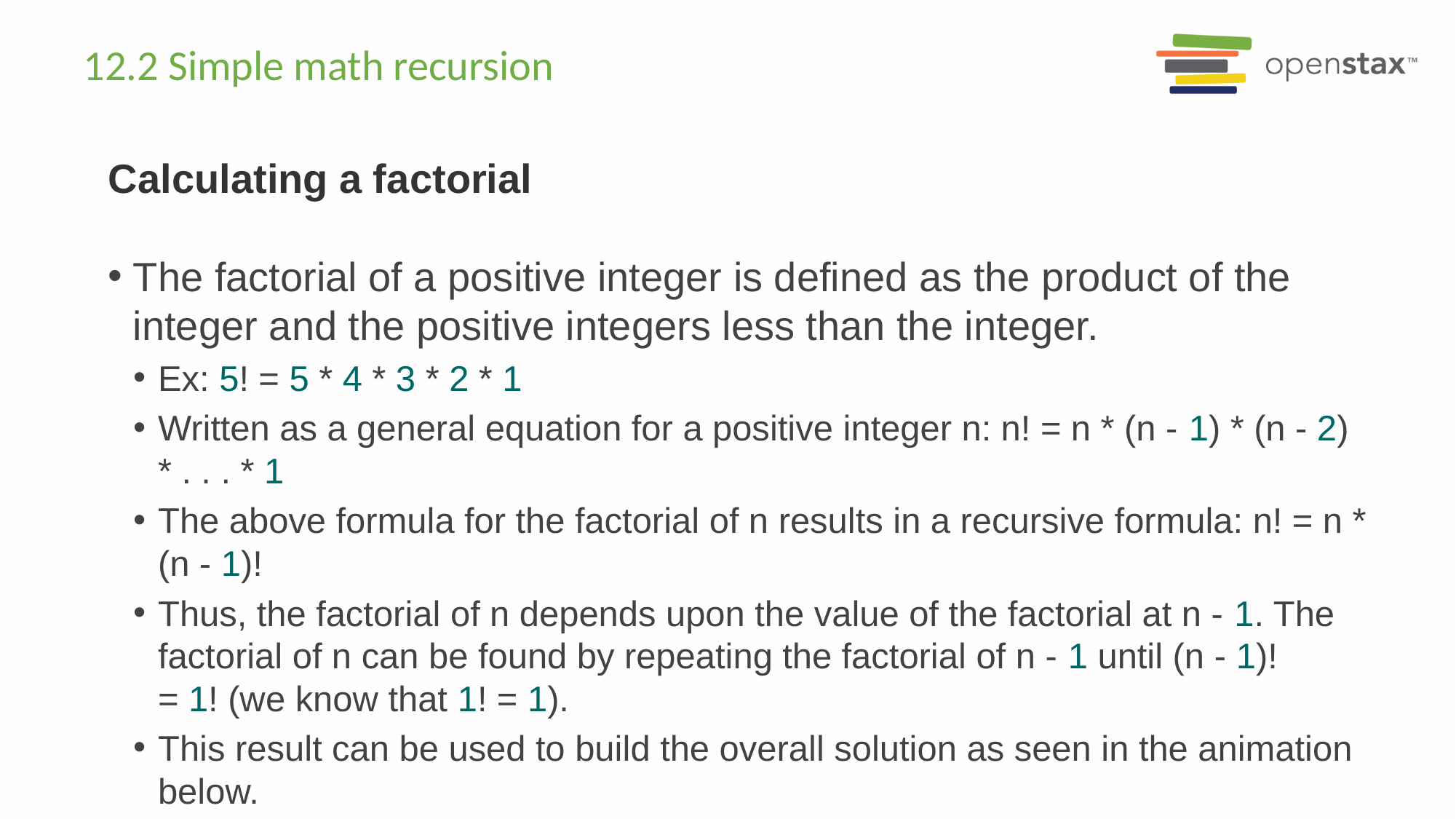

# 12.2 Simple math recursion
Calculating a factorial

The factorial of a positive integer is defined as the product of the integer and the positive integers less than the integer.
Ex: 5! = 5 * 4 * 3 * 2 * 1
Written as a general equation for a positive integer n: n! = n * (n - 1) * (n - 2) * . . . * 1
The above formula for the factorial of n results in a recursive formula: n! = n * (n - 1)!
Thus, the factorial of n depends upon the value of the factorial at n - 1. The factorial of n can be found by repeating the factorial of n - 1 until (n - 1)! = 1! (we know that 1! = 1).
This result can be used to build the overall solution as seen in the animation below.